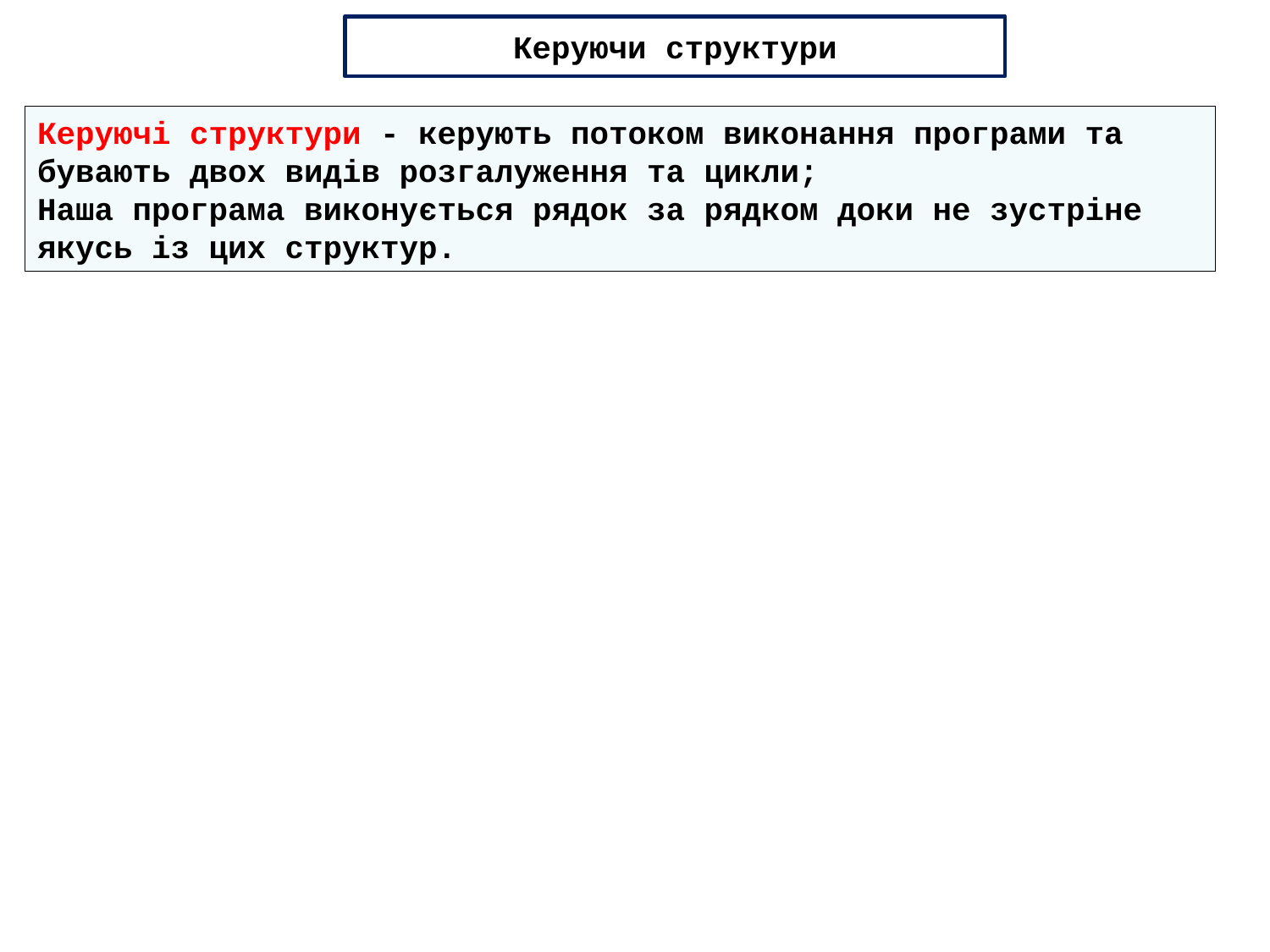

Керуючи структури
Керуючі структури - керують потоком виконання програми та бувають двох видів розгалуження та цикли;
Наша програма виконується рядок за рядком доки не зустріне якусь із цих структур.